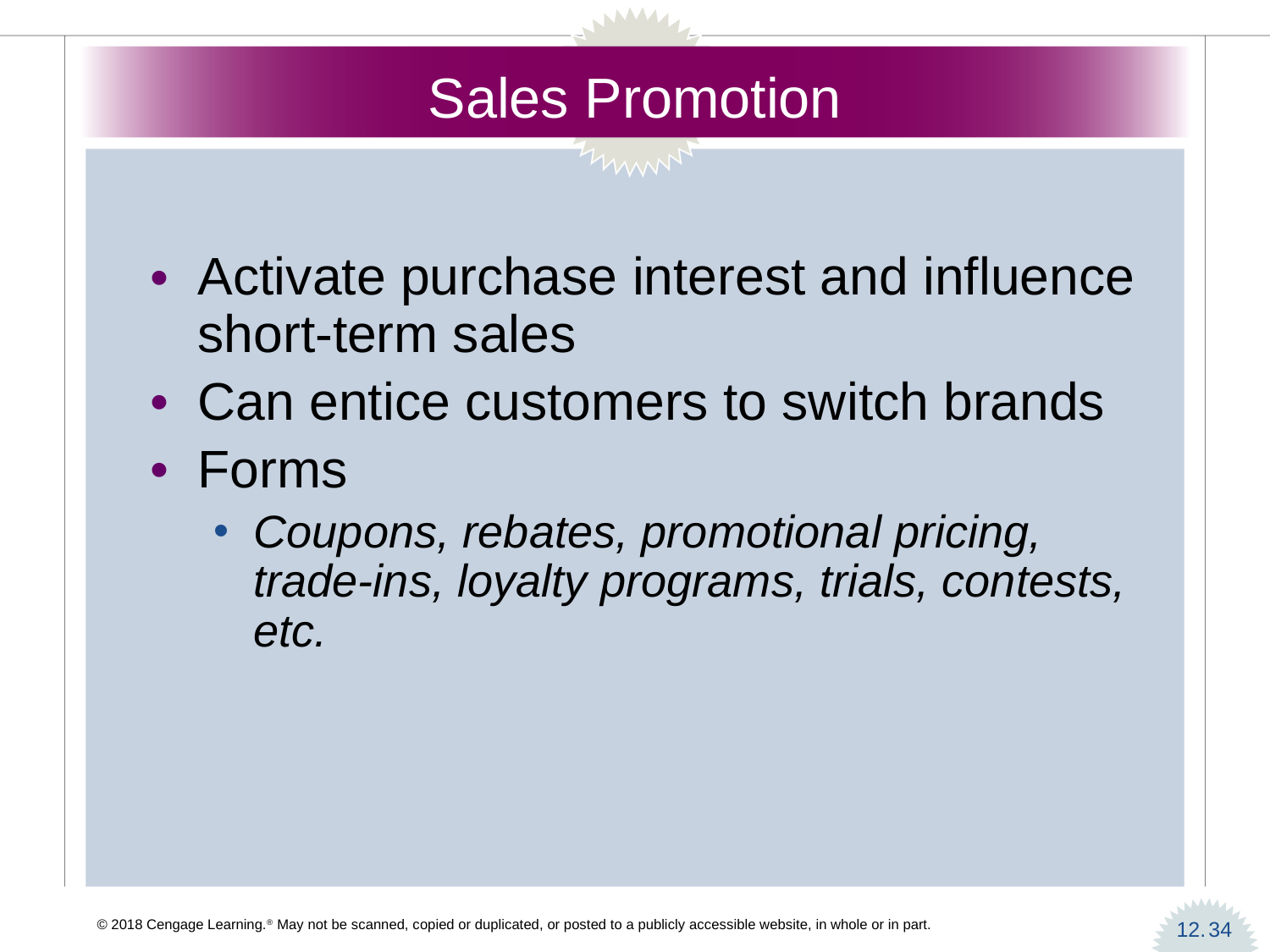

# Sales Promotion
Activate purchase interest and influence  short-term sales
Can entice customers to switch brands
Forms
Coupons, rebates, promotional pricing, trade-ins, loyalty programs, trials, contests, etc.
34